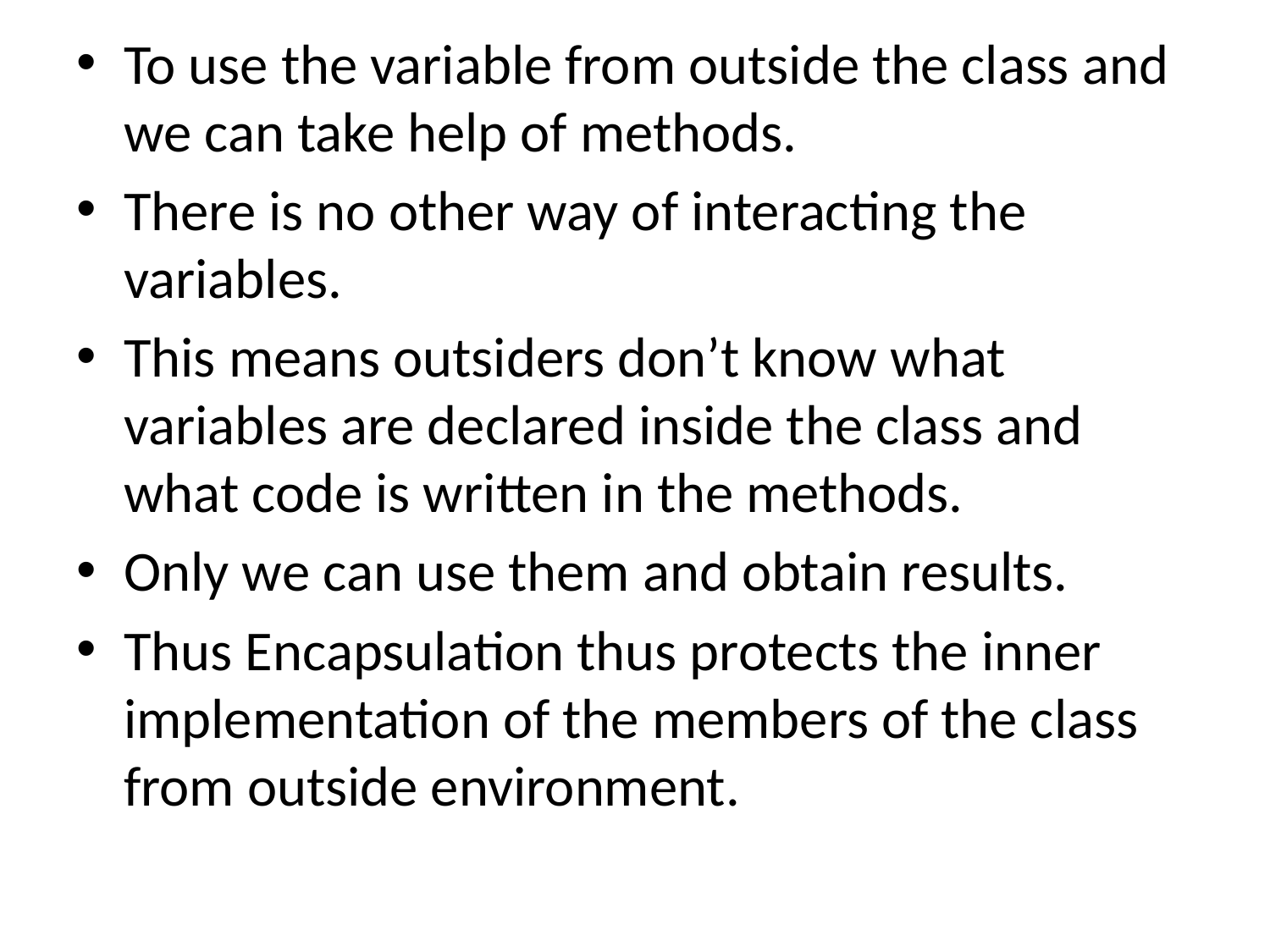

To use the variable from outside the class and we can take help of methods.
There is no other way of interacting the variables.
This means outsiders don’t know what variables are declared inside the class and what code is written in the methods.
Only we can use them and obtain results.
Thus Encapsulation thus protects the inner implementation of the members of the class from outside environment.
#